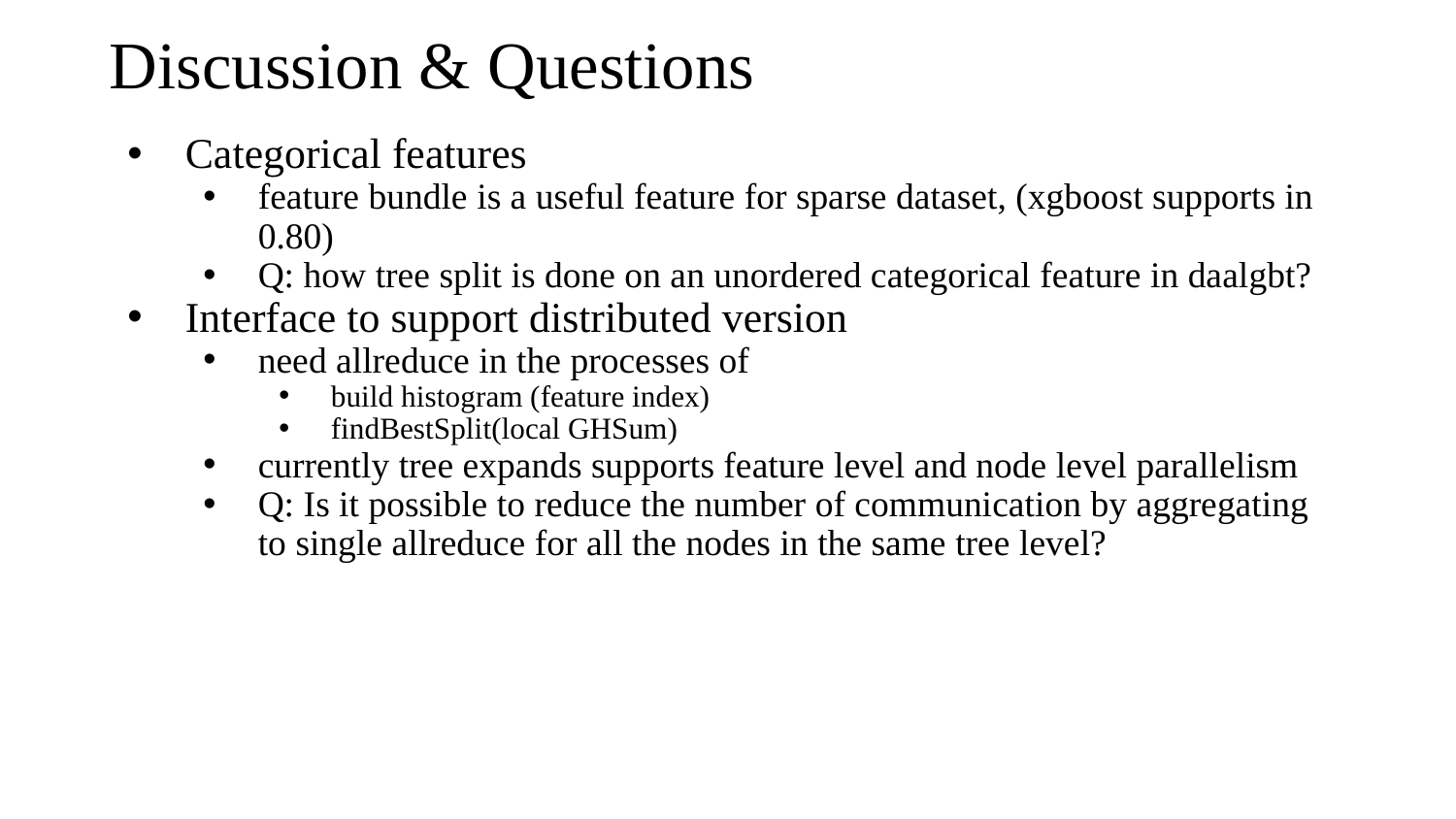

# Discussion & Questions
Categorical features
feature bundle is a useful feature for sparse dataset, (xgboost supports in 0.80)
Q: how tree split is done on an unordered categorical feature in daalgbt?
Interface to support distributed version
need allreduce in the processes of
build histogram (feature index)
findBestSplit(local GHSum)
currently tree expands supports feature level and node level parallelism
Q: Is it possible to reduce the number of communication by aggregating to single allreduce for all the nodes in the same tree level?